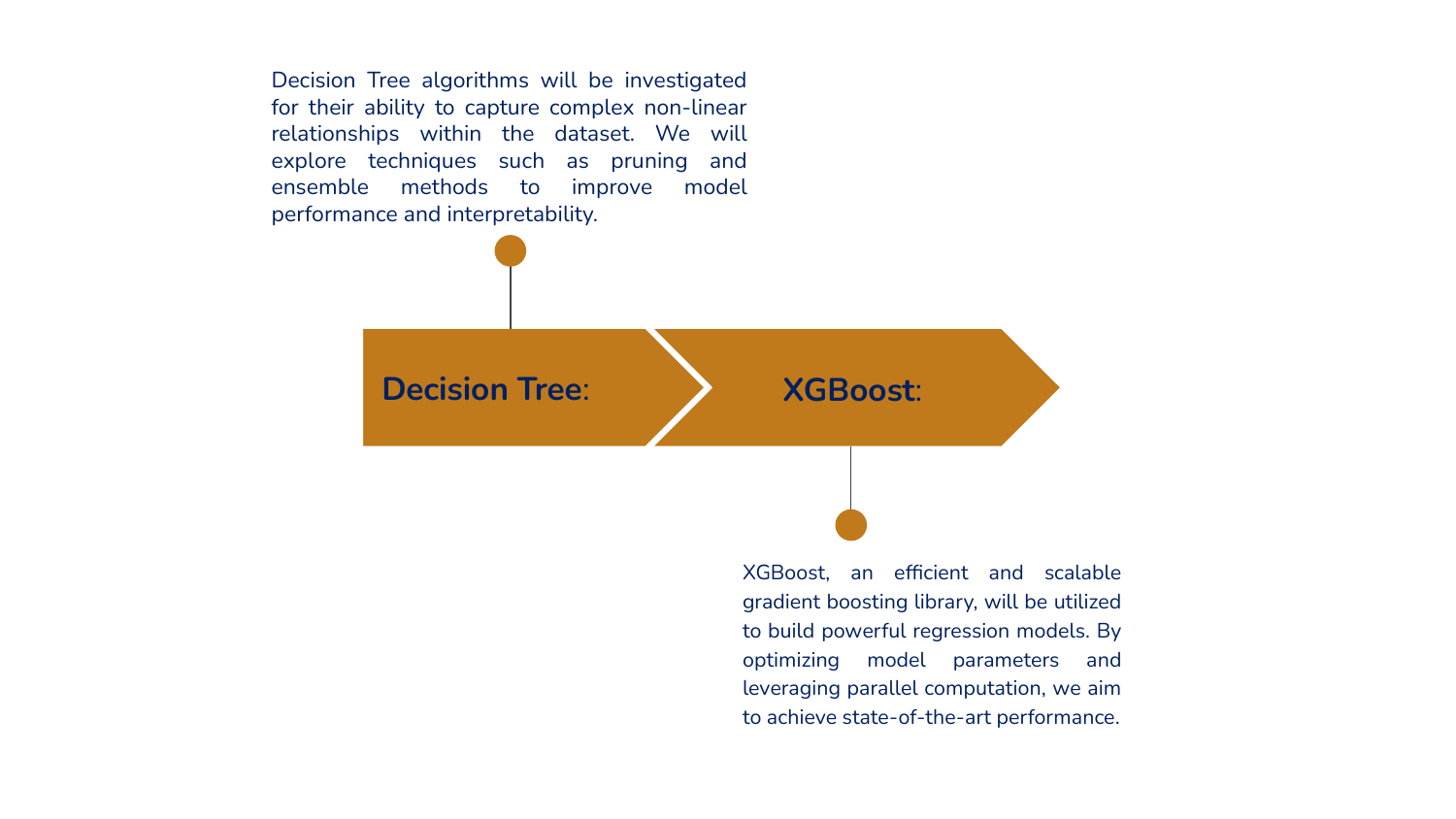

Decision Tree algorithms will be investigated for their ability to capture complex non-linear relationships within the dataset. We will explore techniques such as pruning and ensemble methods to improve model performance and interpretability.

Decision Tree:

XGBoost:

XGBoost, an efficient and scalable gradient boosting library, will be utilized to build powerful regression models. By optimizing model parameters and leveraging parallel computation, we aim to achieve state-of-the-art performance.